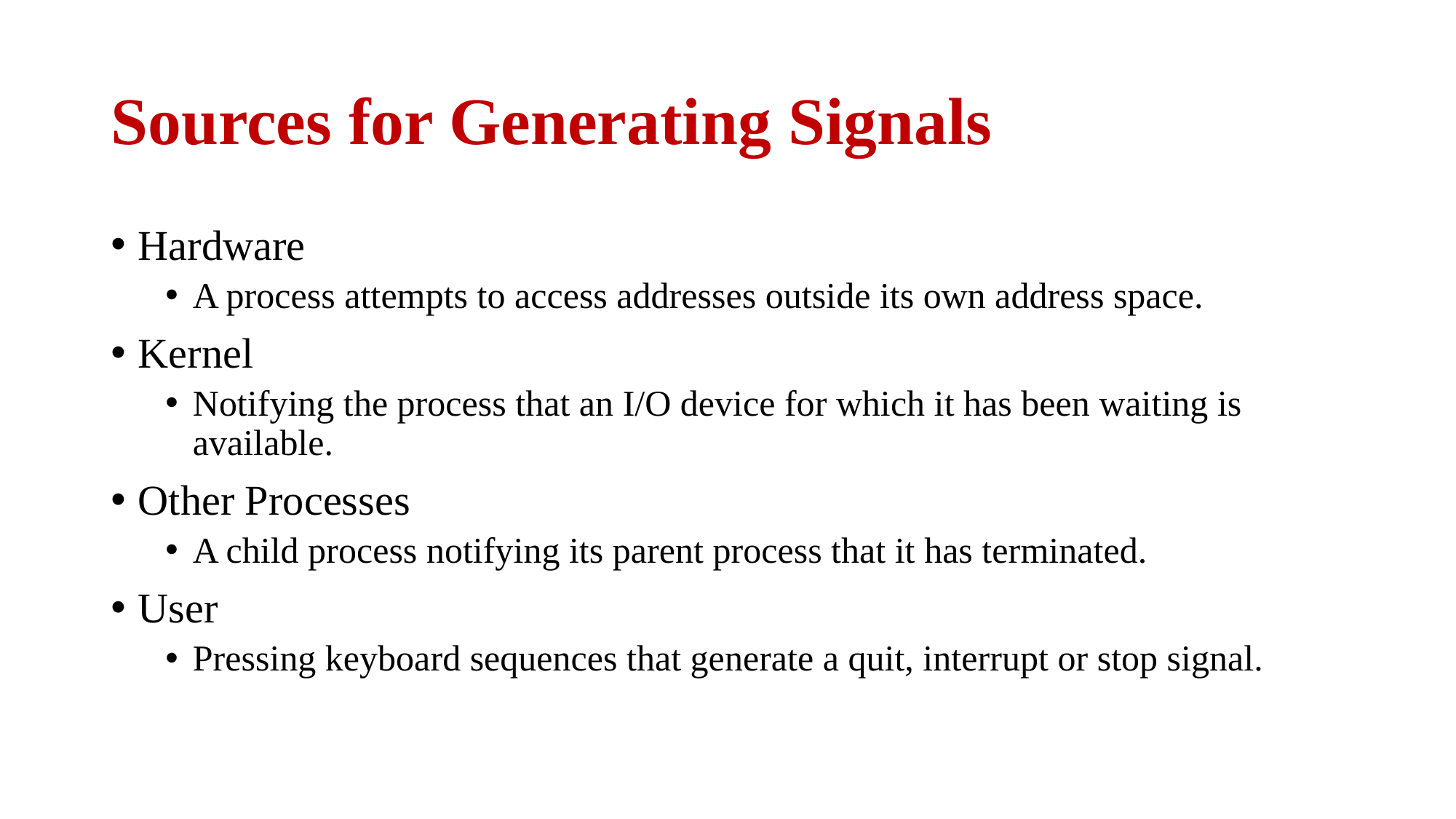

# Sources for Generating Signals
Hardware
A process attempts to access addresses outside its own address space.
Kernel
Notifying the process that an I/O device for which it has been waiting is available.
Other Processes
A child process notifying its parent process that it has terminated.
User
Pressing keyboard sequences that generate a quit, interrupt or stop signal.